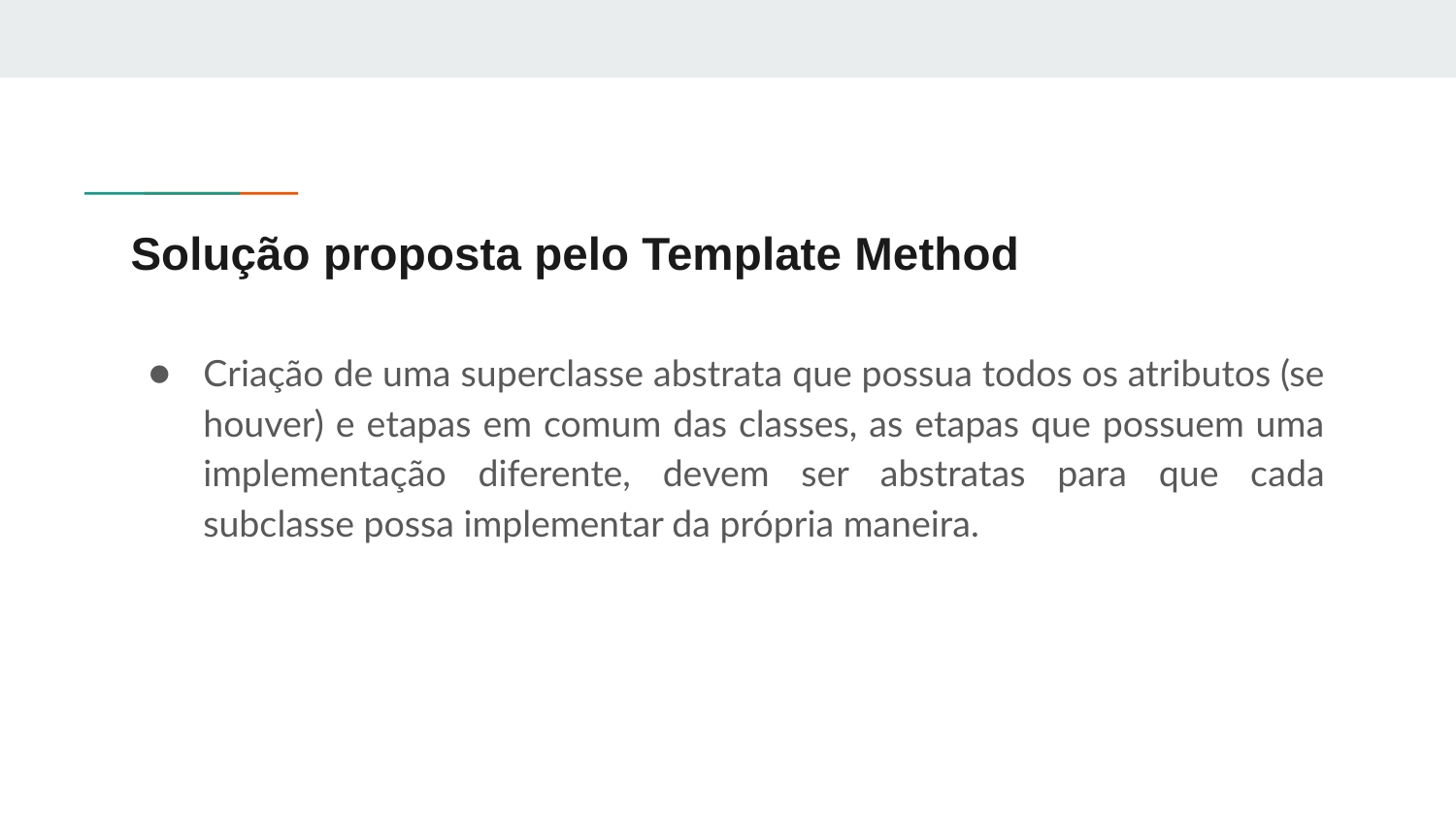

# Solução proposta pelo Template Method

Criação de uma superclasse abstrata que possua todos os atributos (se houver) e etapas em comum das classes, as etapas que possuem uma implementação diferente, devem ser abstratas para que cada subclasse possa implementar da própria maneira.